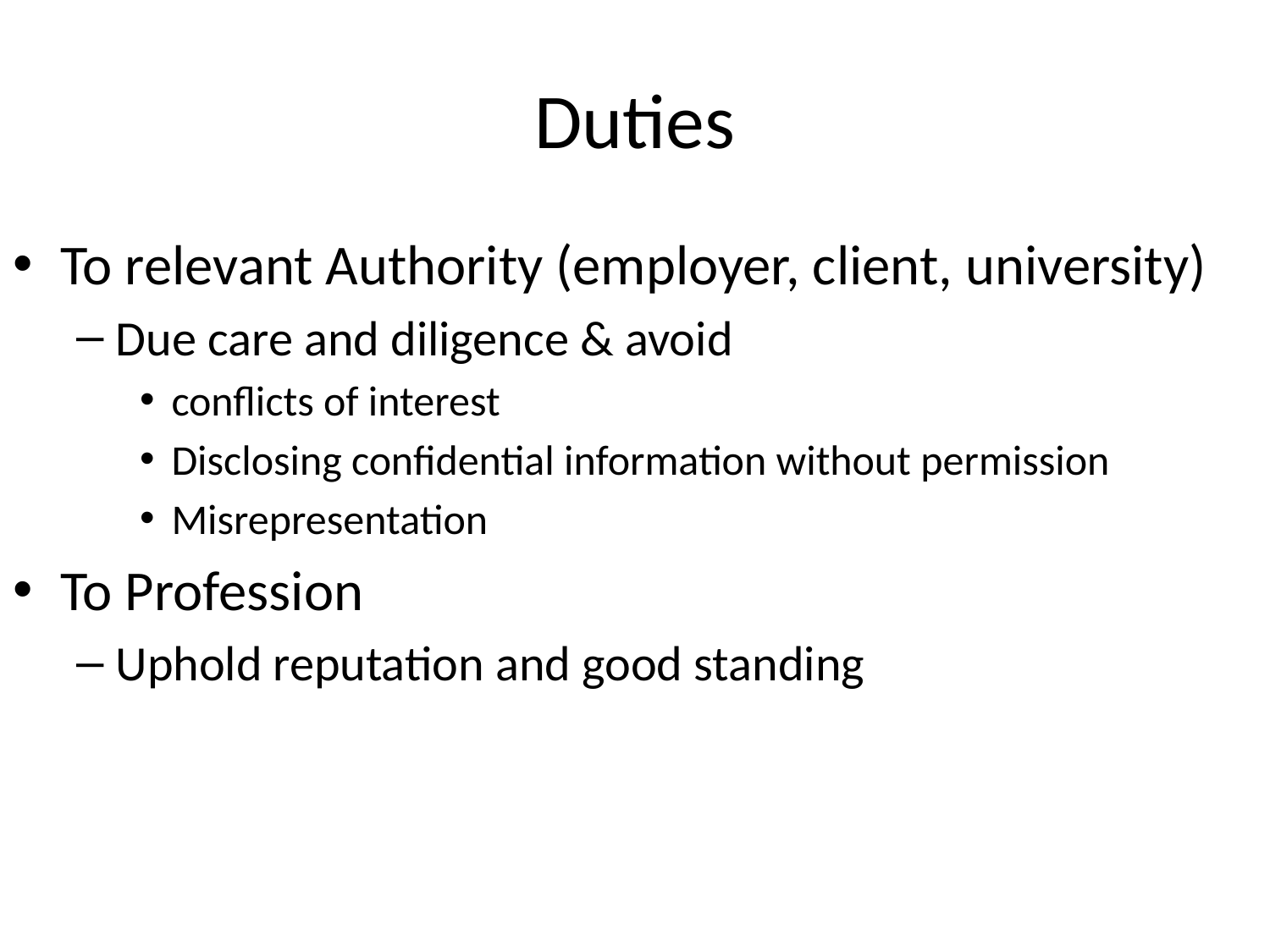

# Duties
To relevant Authority (employer, client, university)
Due care and diligence & avoid
conflicts of interest
Disclosing confidential information without permission
Misrepresentation
To Profession
Uphold reputation and good standing